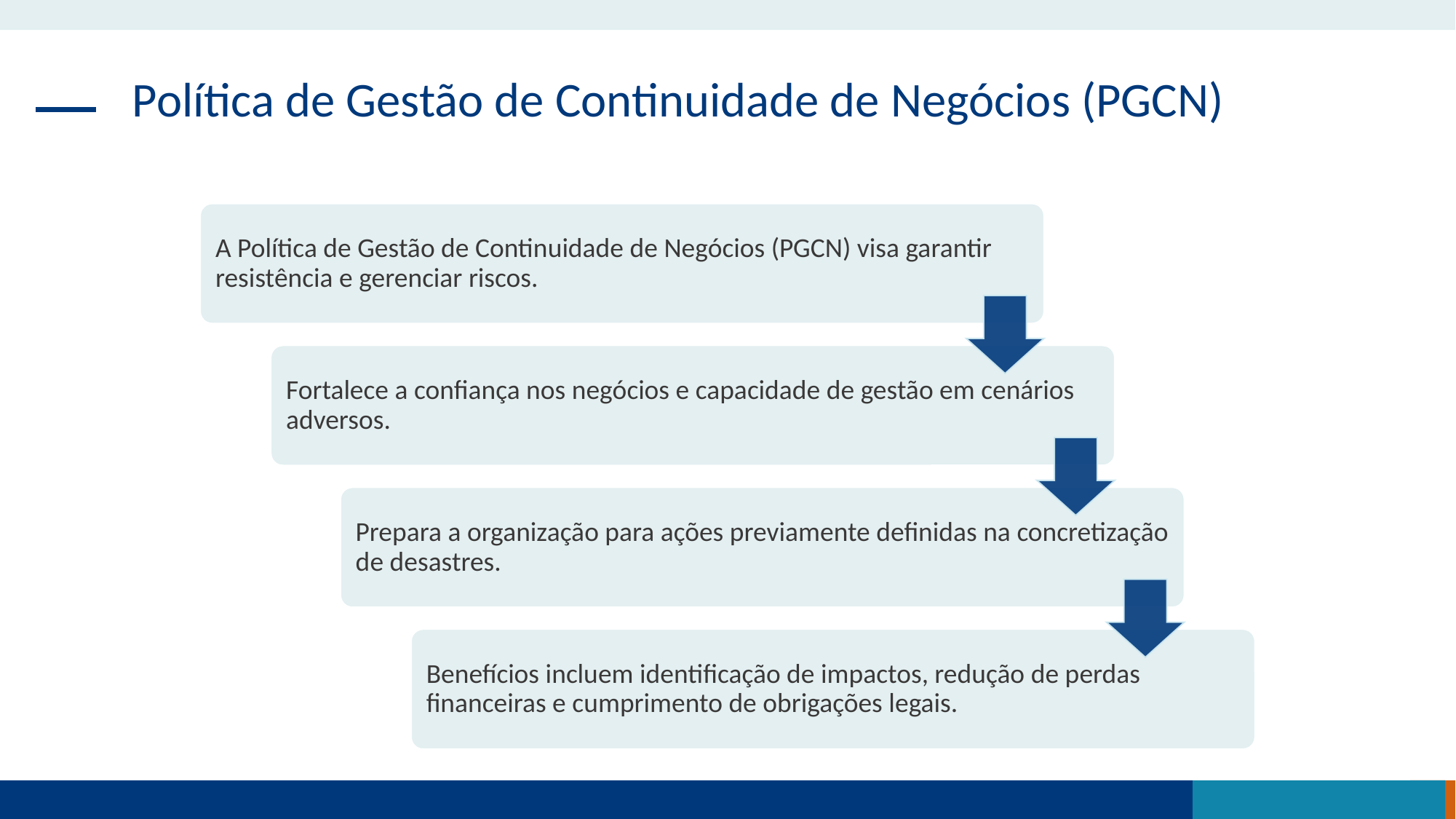

Política de Gestão de Continuidade de Negócios (PGCN)

A Política de Gestão de Continuidade de Negócios (PGCN) visa garantir resistência e gerenciar riscos.
Fortalece a confiança nos negócios e capacidade de gestão em cenários adversos.
Prepara a organização para ações previamente definidas na concretização de desastres.
Benefícios incluem identificação de impactos, redução de perdas financeiras e cumprimento de obrigações legais.